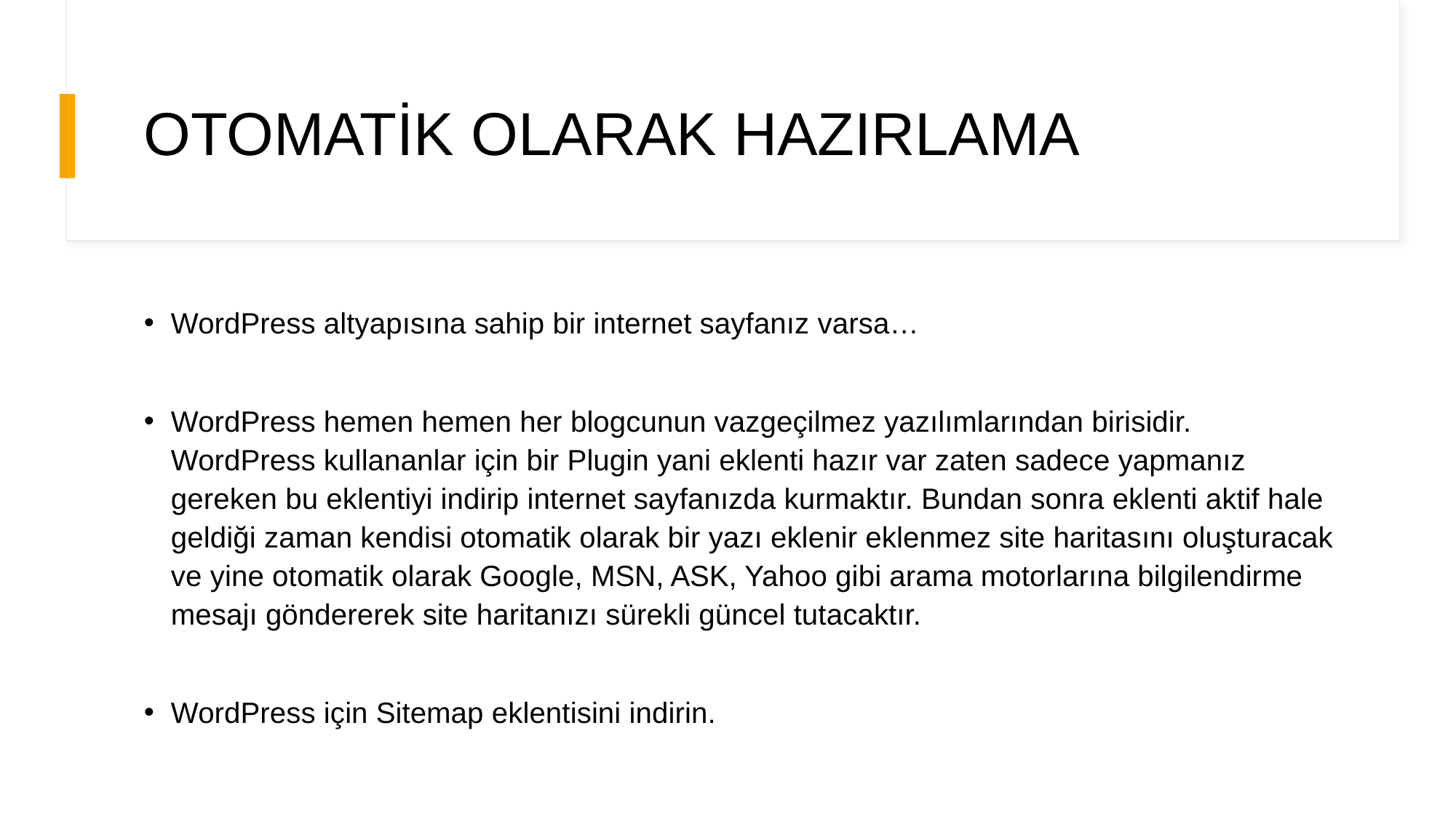

# OTOMATİK OLARAK HAZIRLAMA
WordPress altyapısına sahip bir internet sayfanız varsa…

WordPress hemen hemen her blogcunun vazgeçilmez yazılımlarından birisidir. WordPress kullananlar için bir Plugin yani eklenti hazır var zaten sadece yapmanız gereken bu eklentiyi indirip internet sayfanızda kurmaktır. Bundan sonra eklenti aktif hale geldiği zaman kendisi otomatik olarak bir yazı eklenir eklenmez site haritasını oluşturacak ve yine otomatik olarak Google, MSN, ASK, Yahoo gibi arama motorlarına bilgilendirme mesajı göndererek site haritanızı sürekli güncel tutacaktır.

WordPress için Sitemap eklentisini indirin.